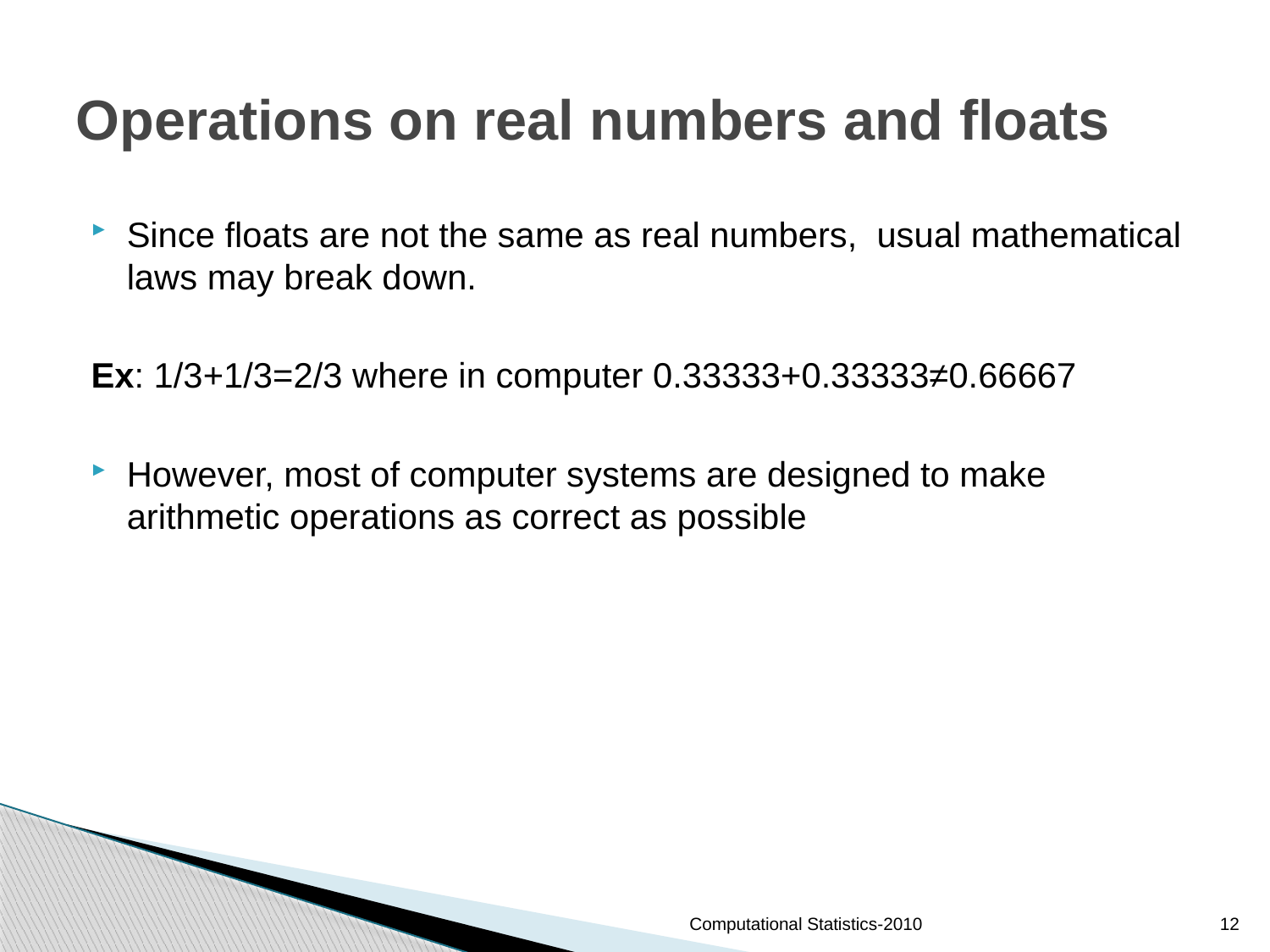

# Operations on real numbers and floats
Since floats are not the same as real numbers,  usual mathematical laws may break down.

Ex: 1/3+1/3=2/3 where in computer 0.33333+0.33333≠0.66667

However, most of computer systems are designed to make arithmetic operations as correct as possible
Computational Statistics-2010
12